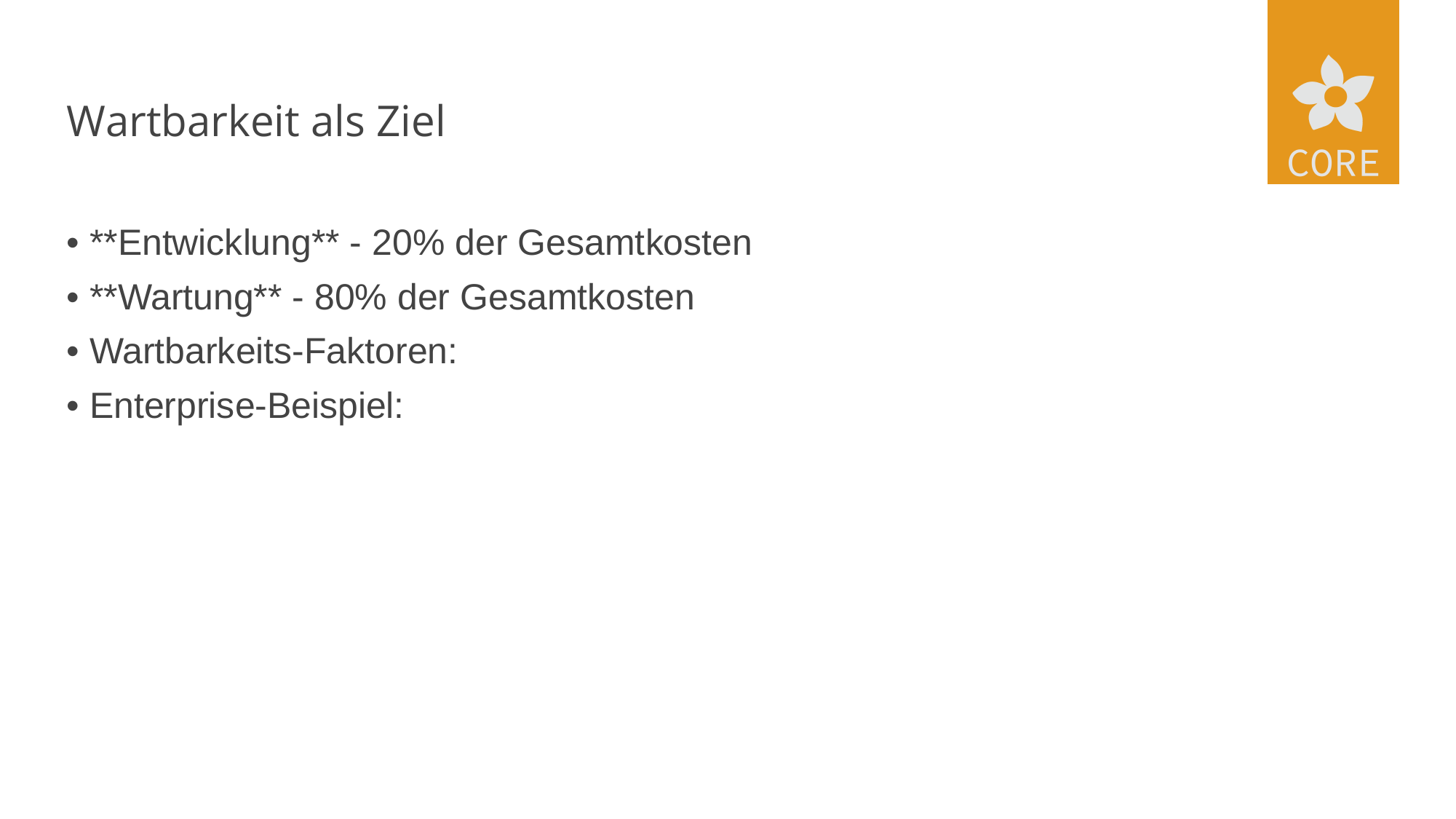

# Wartbarkeit als Ziel
• **Entwicklung** - 20% der Gesamtkosten
• **Wartung** - 80% der Gesamtkosten
• Wartbarkeits-Faktoren:
• Enterprise-Beispiel: